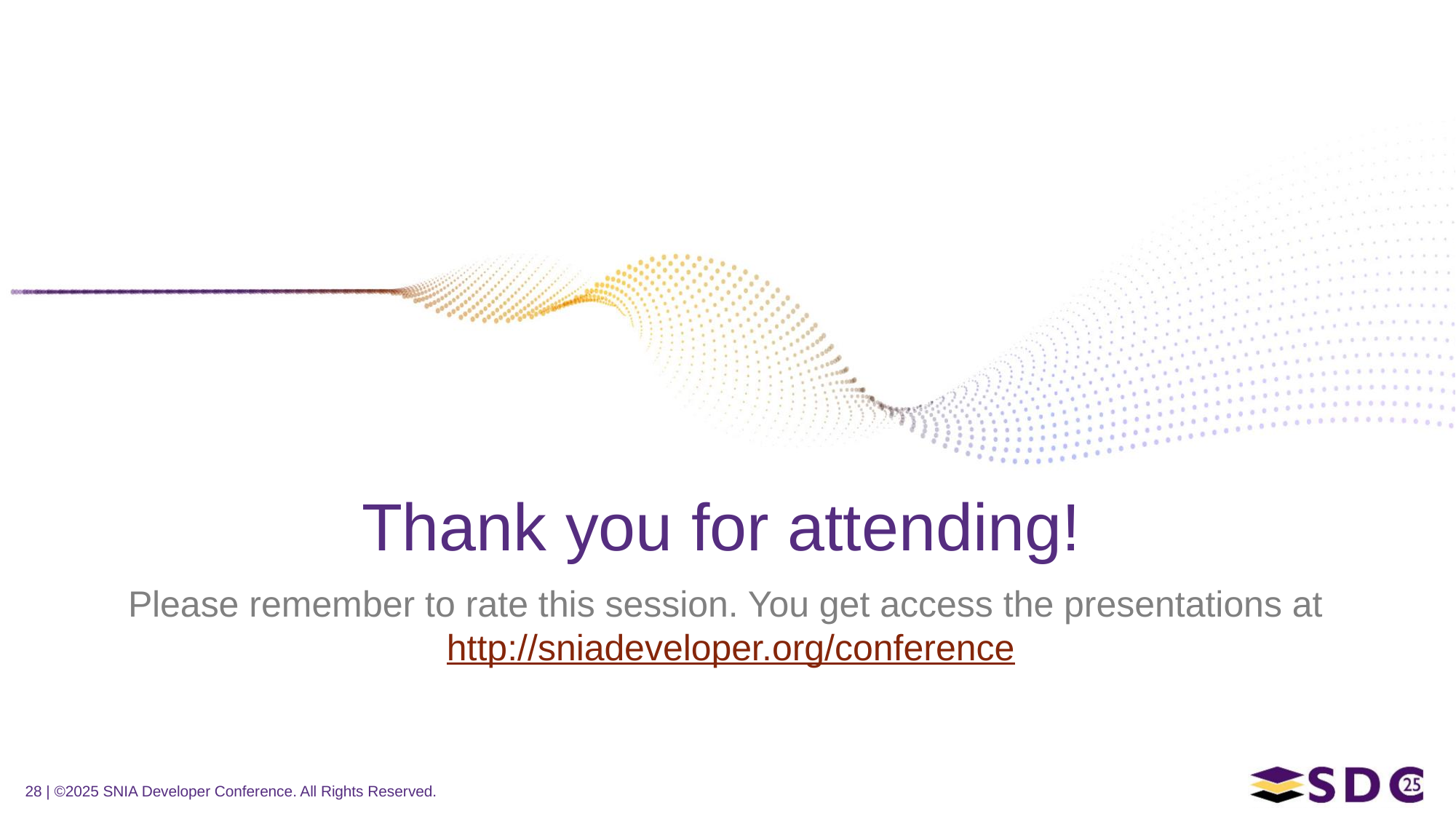

# Thank you for attending!
Please remember to rate this session. You get access the presentations at http://sniadeveloper.org/conference